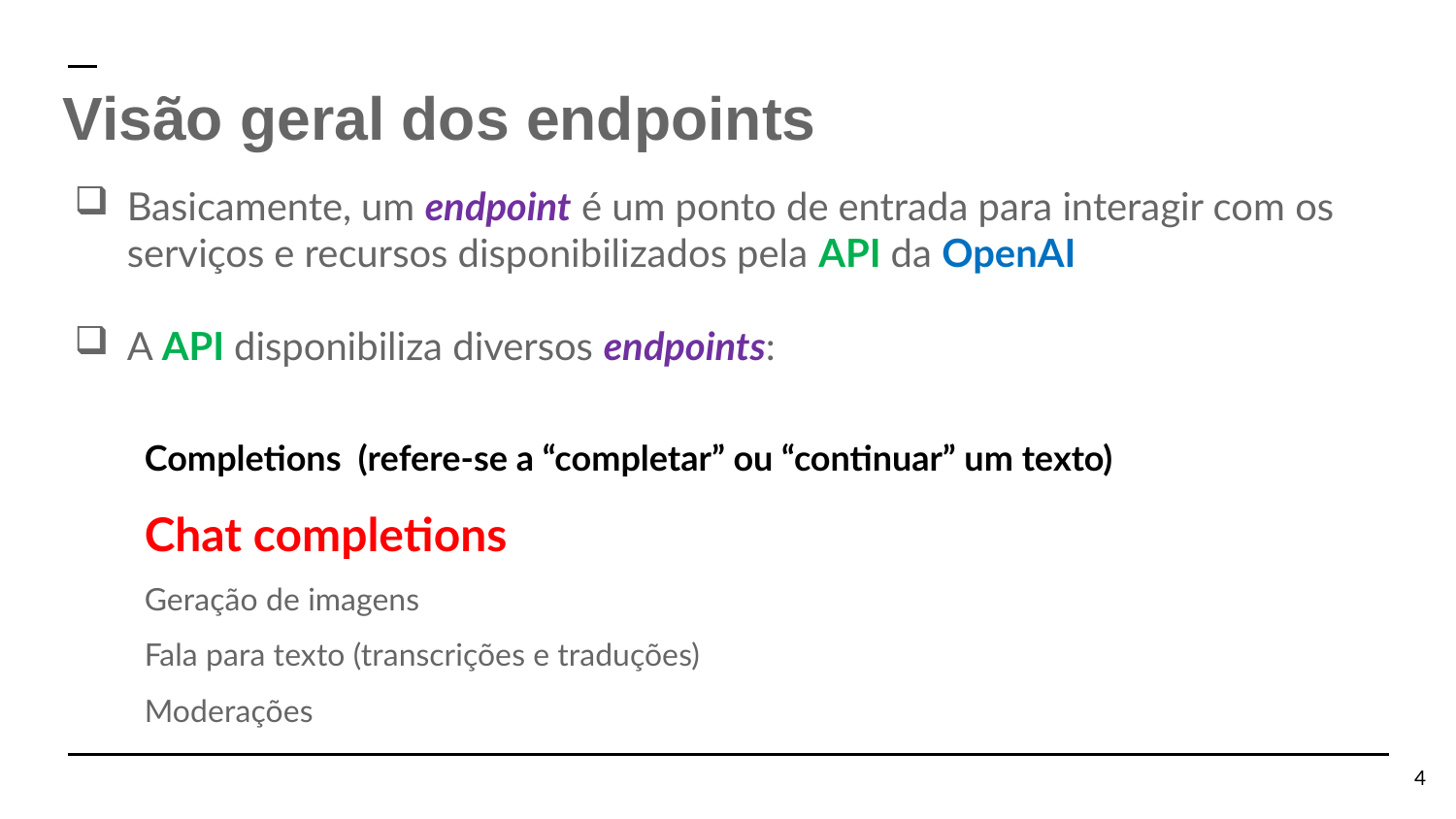

Visão geral dos endpoints
Basicamente, um endpoint é um ponto de entrada para interagir com os serviços e recursos disponibilizados pela API da OpenAI

A API disponibiliza diversos endpoints:

Completions  (refere-se a “completar” ou “continuar” um texto)
Chat completions
Geração de imagens
Fala para texto (transcrições e traduções)
Moderações
4